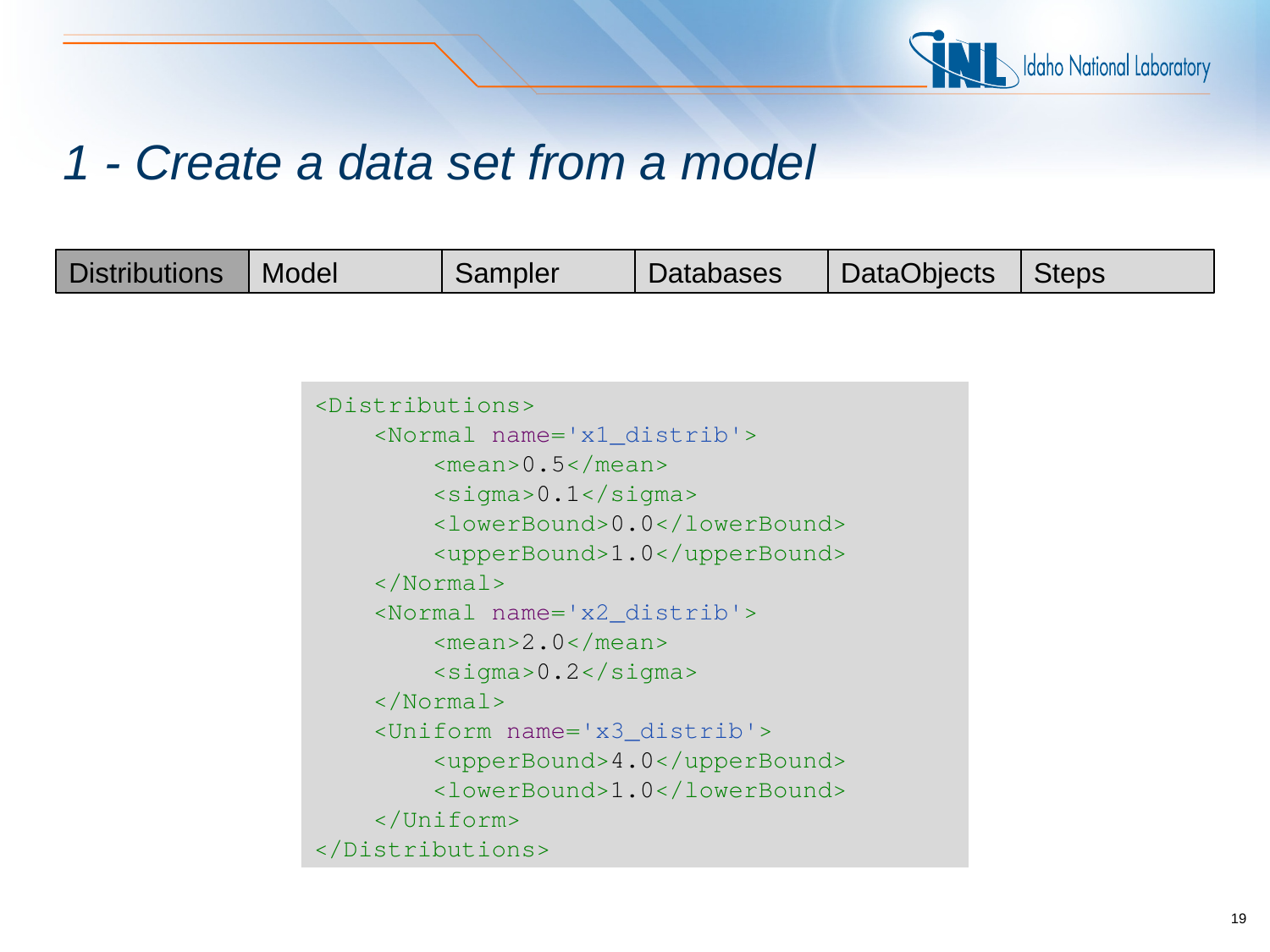

# 1 - Create a data set from a model
Distributions
Model
Sampler
Databases
DataObjects
Steps
<Distributions>
    <Normal name='x1_distrib'>
        <mean>0.5</mean>
        <sigma>0.1</sigma>
        <lowerBound>0.0</lowerBound>
        <upperBound>1.0</upperBound>
    </Normal>
    <Normal name='x2_distrib'>
        <mean>2.0</mean>
        <sigma>0.2</sigma>
    </Normal>
    <Uniform name='x3_distrib'>
        <upperBound>4.0</upperBound>
        <lowerBound>1.0</lowerBound>
    </Uniform>
</Distributions>
19